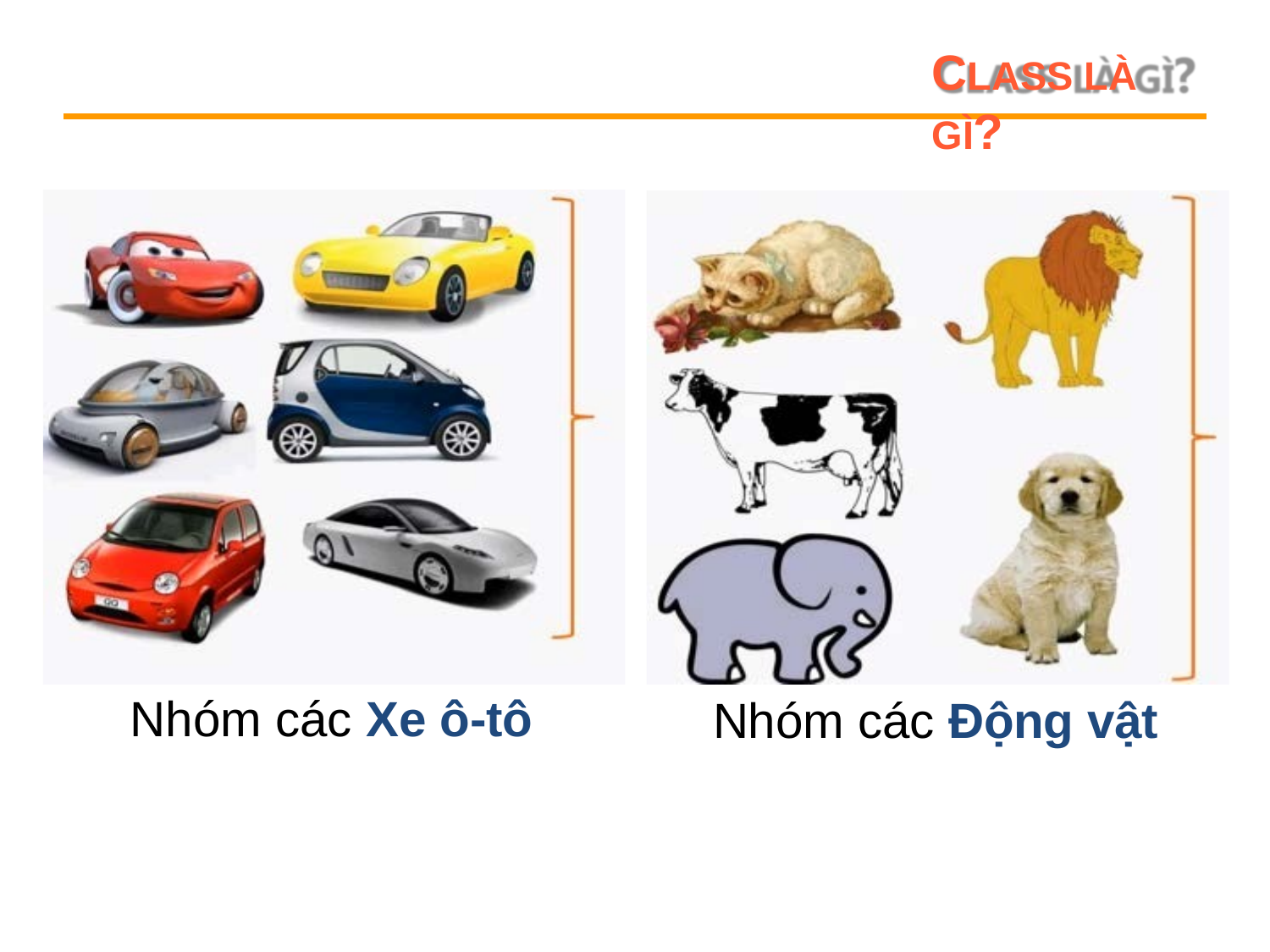

# CLASS LÀ GÌ?

Nhóm các Xe ô-tô
Nhóm các Động vật